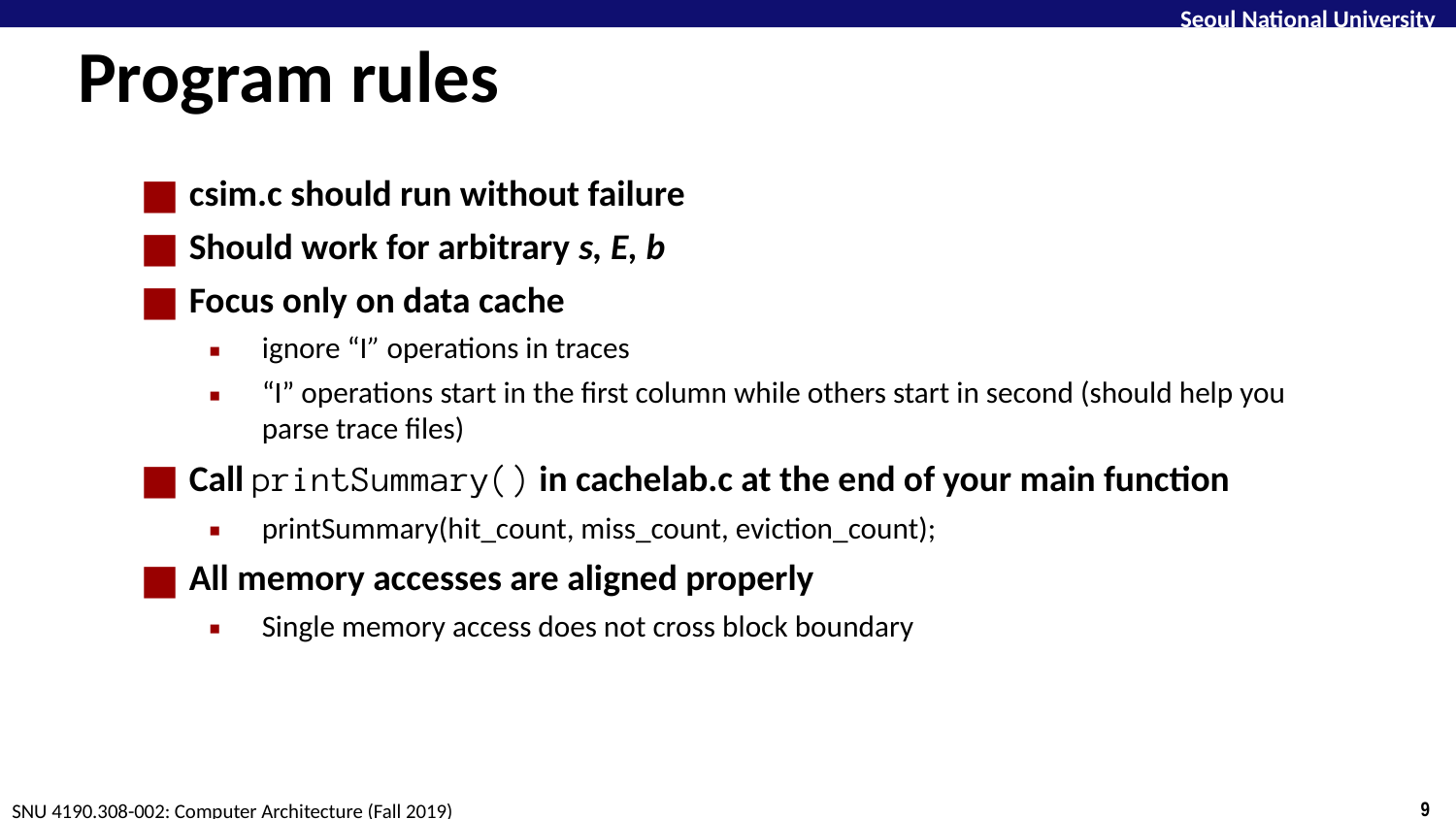

# Program rules
csim.c should run without failure
Should work for arbitrary s, E, b
Focus only on data cache
ignore “I” operations in traces
“I” operations start in the first column while others start in second (should help you parse trace files)
Call printSummary() in cachelab.c at the end of your main function
printSummary(hit_count, miss_count, eviction_count);
All memory accesses are aligned properly
Single memory access does not cross block boundary